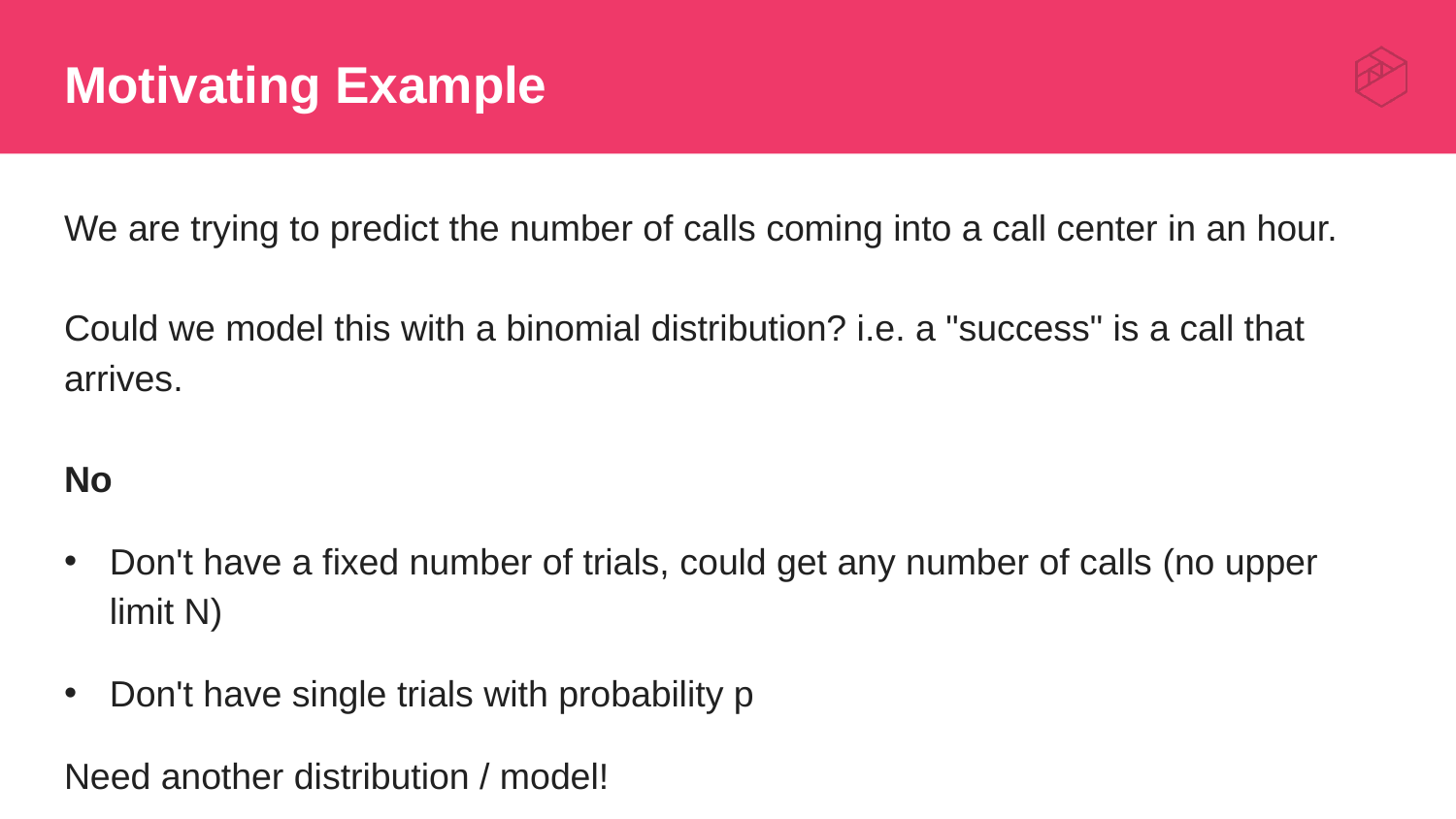

# Motivating Example
We are trying to predict the number of calls coming into a call center in an hour.
Could we model this with a binomial distribution? i.e. a "success" is a call that arrives.
No
Don't have a fixed number of trials, could get any number of calls (no upper limit N)
Don't have single trials with probability p
Need another distribution / model!